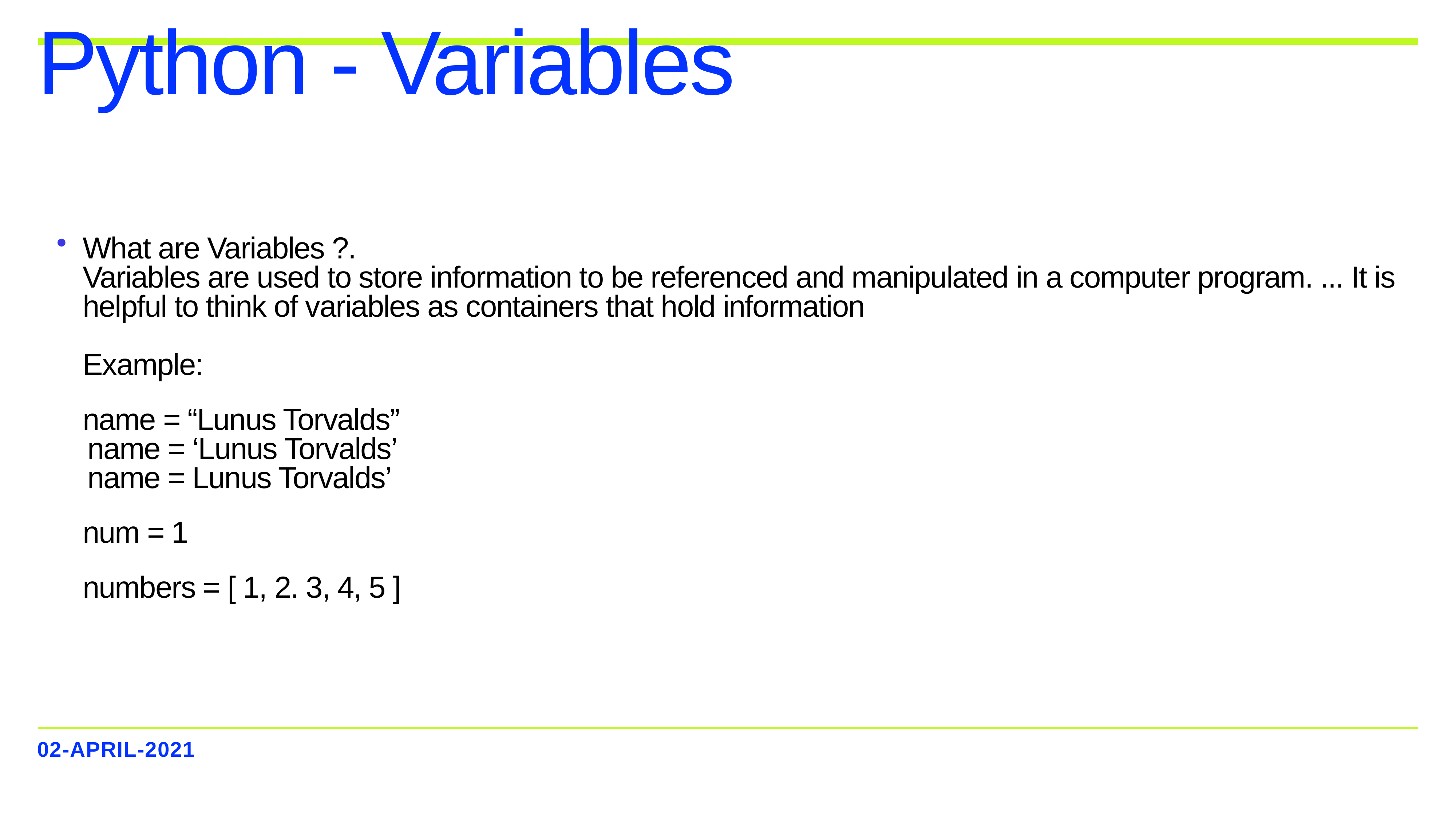

# Python - Variables
What are Variables ?.
Variables are used to store information to be referenced and manipulated in a computer program. ... It is helpful to think of variables as containers that hold information
Example:
name = “Lunus Torvalds”
    name = ‘Lunus Torvalds’
    name = Lunus Torvalds’
num = 1
numbers = [ 1, 2. 3, 4, 5 ]
02-APRIL-2021